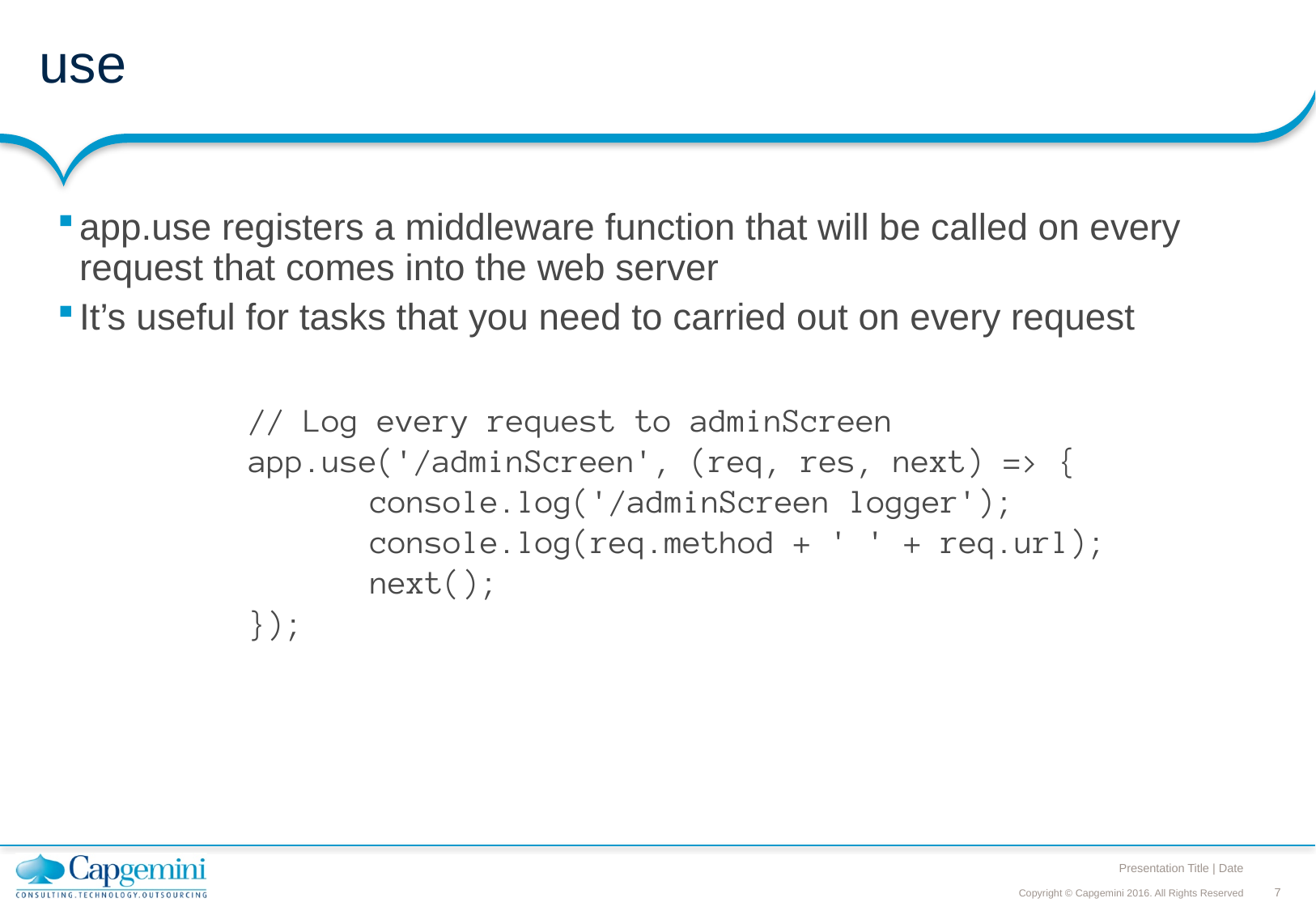

# use
app.use registers a middleware function that will be called on every request that comes into the web server
It’s useful for tasks that you need to carried out on every request

// Log every request to adminScreen
app.use('/adminScreen', (req, res, next) => {
	console.log('/adminScreen logger');
	console.log(req.method + ' ' + req.url);
	next();
});